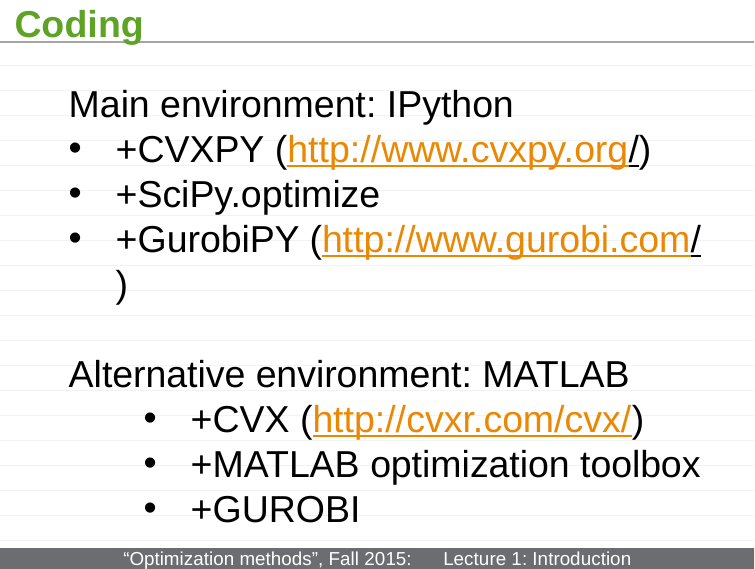

# Coding
Main environment: IPython
+CVXPY (http://www.cvxpy.org/)
+SciPy.optimize
+GurobiPY (http://www.gurobi.com/)

Alternative environment: MATLAB
+CVX (http://cvxr.com/cvx/)
+MATLAB optimization toolbox
+GUROBI